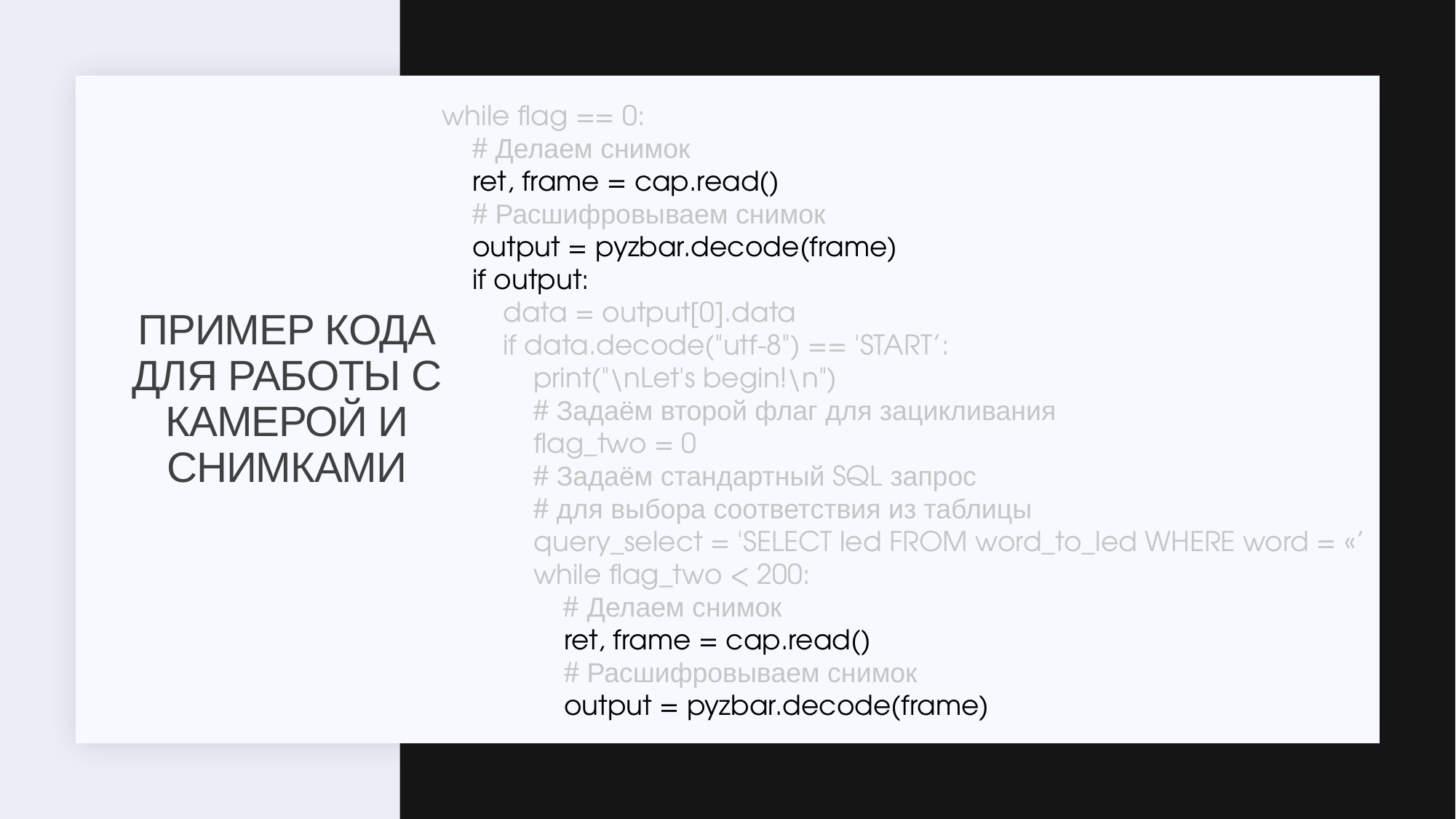

while flag == 0:
    # Делаем снимок
    ret, frame = cap.read()
    # Расшифровываем снимок
    output = pyzbar.decode(frame)
    if output:
        data = output[0].data
        if data.decode("utf-8") == 'START’:
            print("\nLet's begin!\n")
            # Задаём второй флаг для зацикливания
            flag_two = 0
            # Задаём стандартный SQL запрос
            # для выбора соответствия из таблицы
            query_select = 'SELECT led FROM word_to_led WHERE word = «’
            while flag_two < 200:
                # Делаем снимок
                ret, frame = cap.read()
                # Расшифровываем снимок
                output = pyzbar.decode(frame)
# Пример кода для работы с камерой и снимками